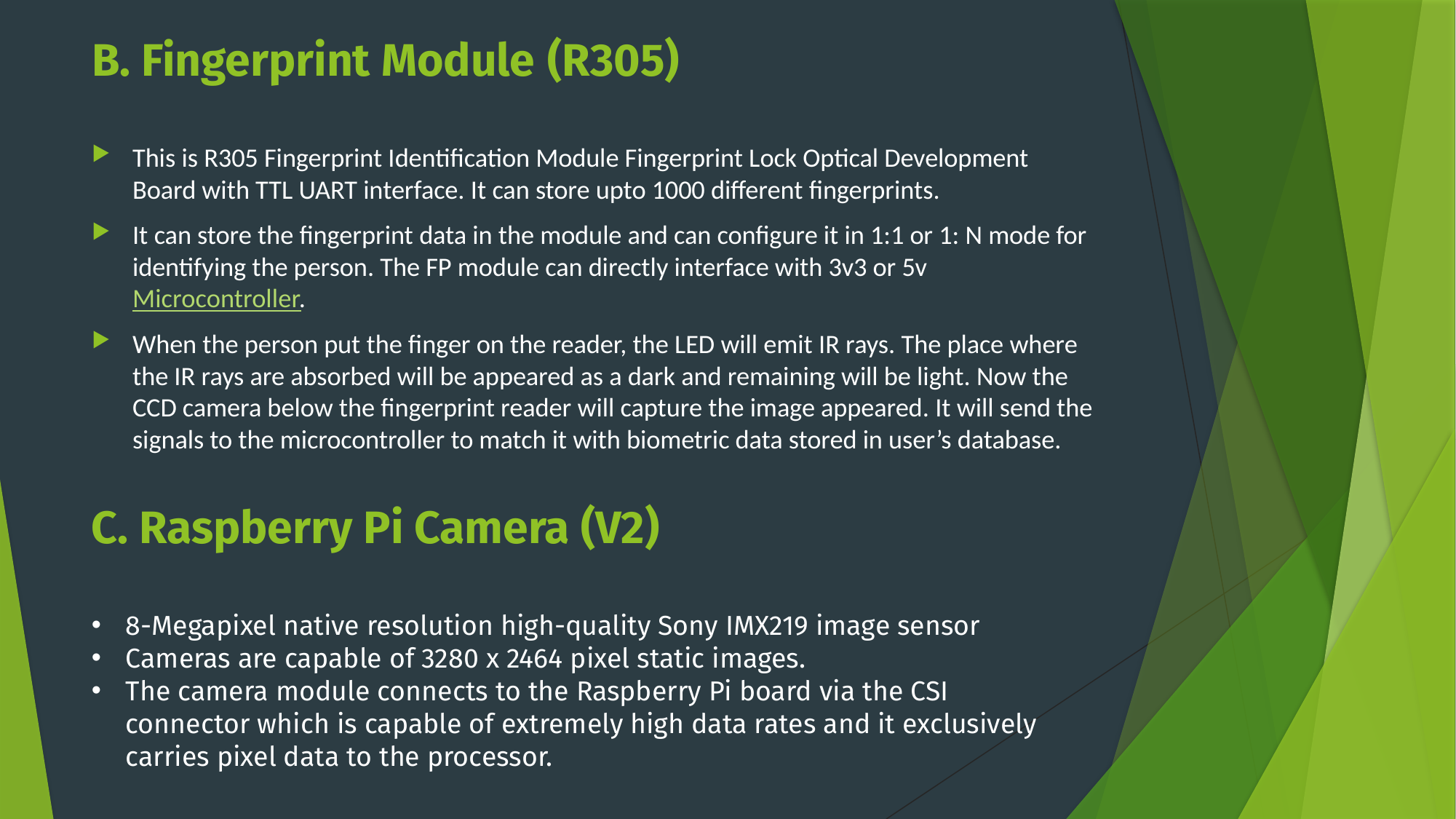

# B. Fingerprint Module (R305)
This is R305 Fingerprint Identification Module Fingerprint Lock Optical Development Board with TTL UART interface. It can store upto 1000 different fingerprints.
It can store the fingerprint data in the module and can configure it in 1:1 or 1: N mode for identifying the person. The FP module can directly interface with 3v3 or 5v Microcontroller.
When the person put the finger on the reader, the LED will emit IR rays. The place where the IR rays are absorbed will be appeared as a dark and remaining will be light. Now the CCD camera below the fingerprint reader will capture the image appeared. It will send the signals to the microcontroller to match it with biometric data stored in user’s database.

C. Raspberry Pi Camera (V2)

8-Megapixel native resolution high-quality Sony IMX219 image sensor
Cameras are capable of 3280 x 2464 pixel static images.
The camera module connects to the Raspberry Pi board via the CSI connector which is capable of extremely high data rates and it exclusively carries pixel data to the processor.